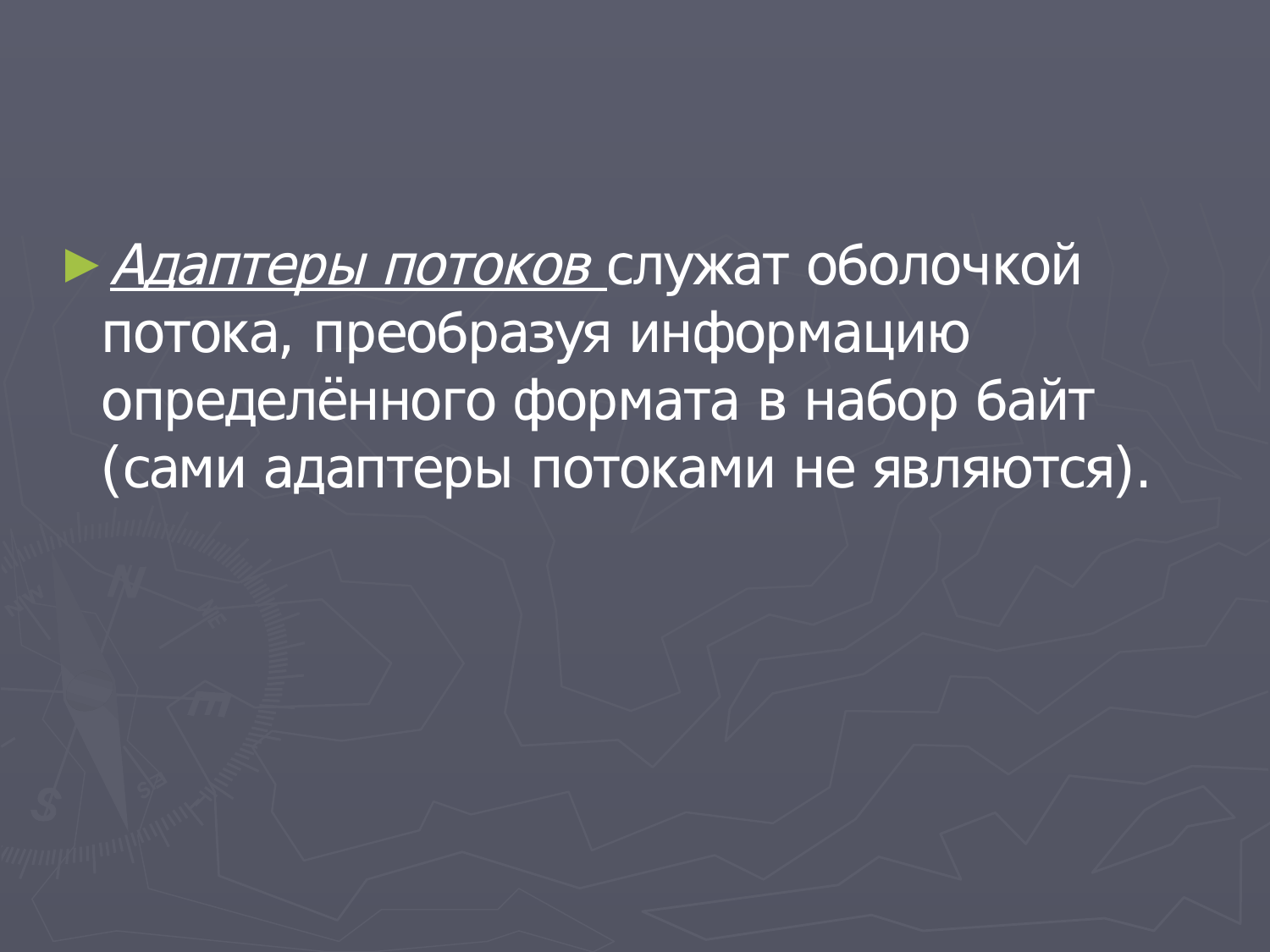

#
Адаптеры потоков служат оболочкой потока, преобразуя информацию определённого формата в набор байт (сами адаптеры потоками не являются).